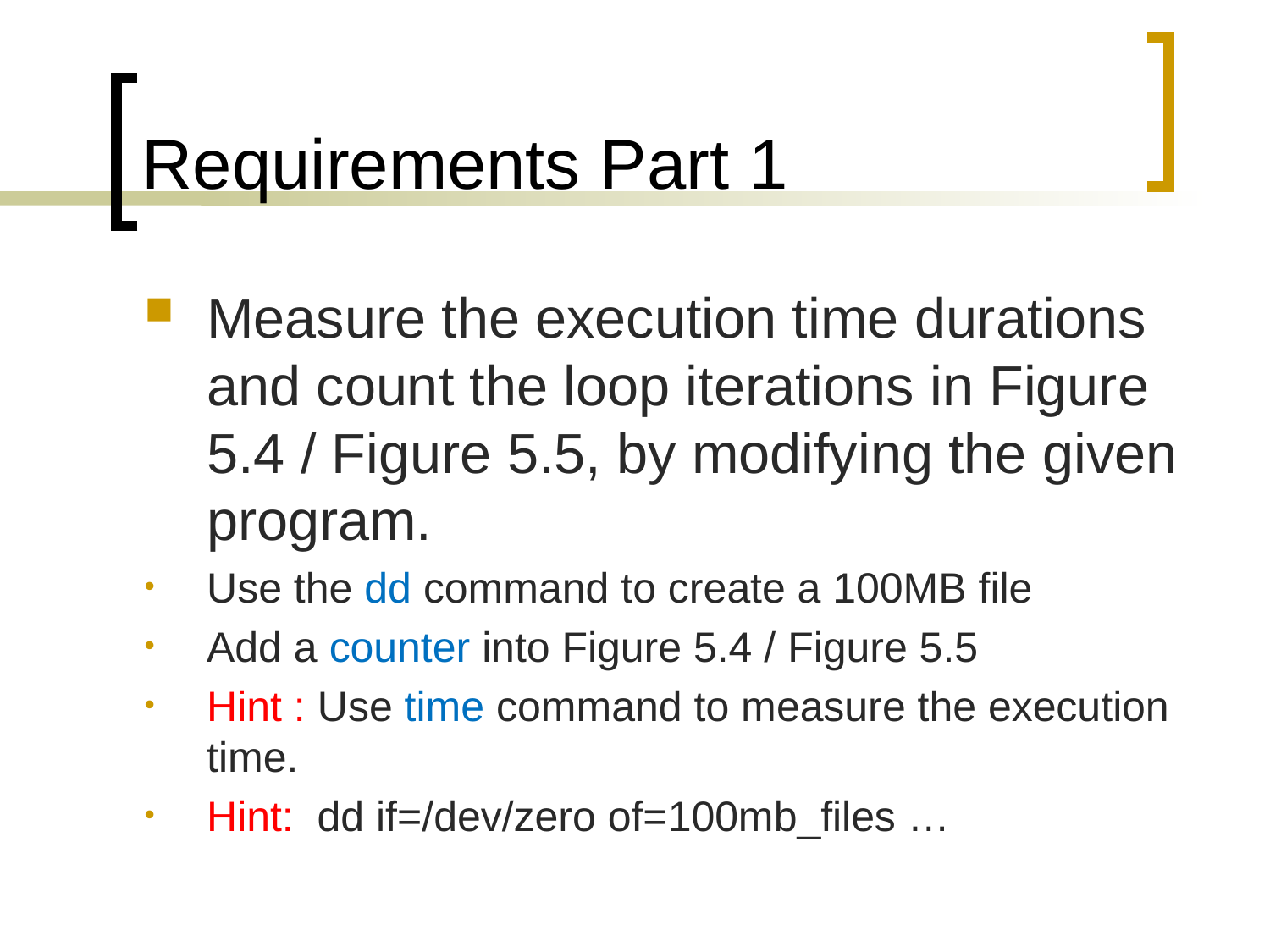

# Requirements Part 1
Measure the execution time durations and count the loop iterations in Figure 5.4 / Figure 5.5, by modifying the given program.
Use the dd command to create a 100MB file
Add a counter into Figure 5.4 / Figure 5.5
Hint : Use time command to measure the execution time.
Hint:  dd if=/dev/zero of=100mb_files …